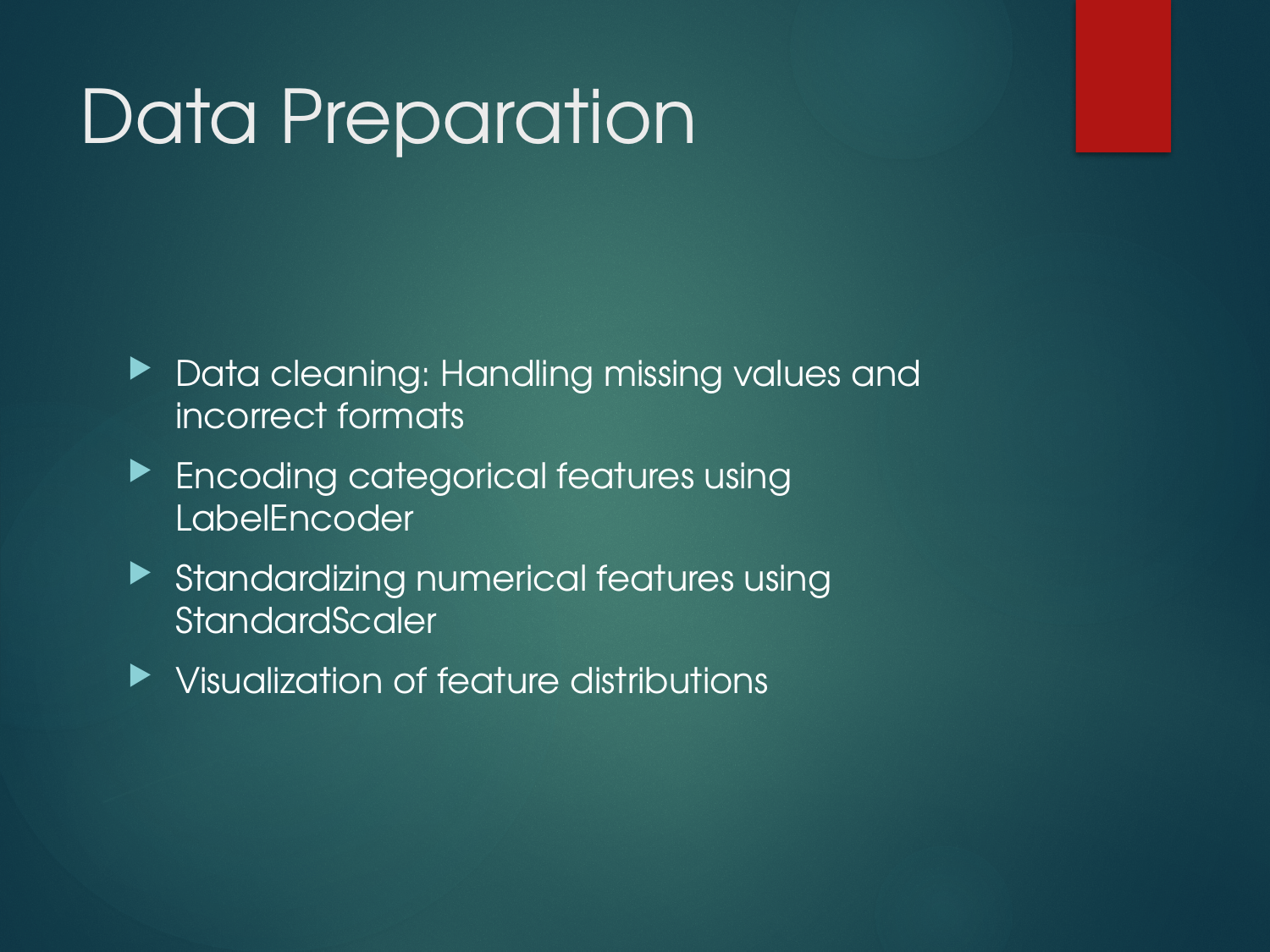

# Data Preparation

Data cleaning: Handling missing values and incorrect formats
Encoding categorical features using LabelEncoder
Standardizing numerical features using StandardScaler
Visualization of feature distributions